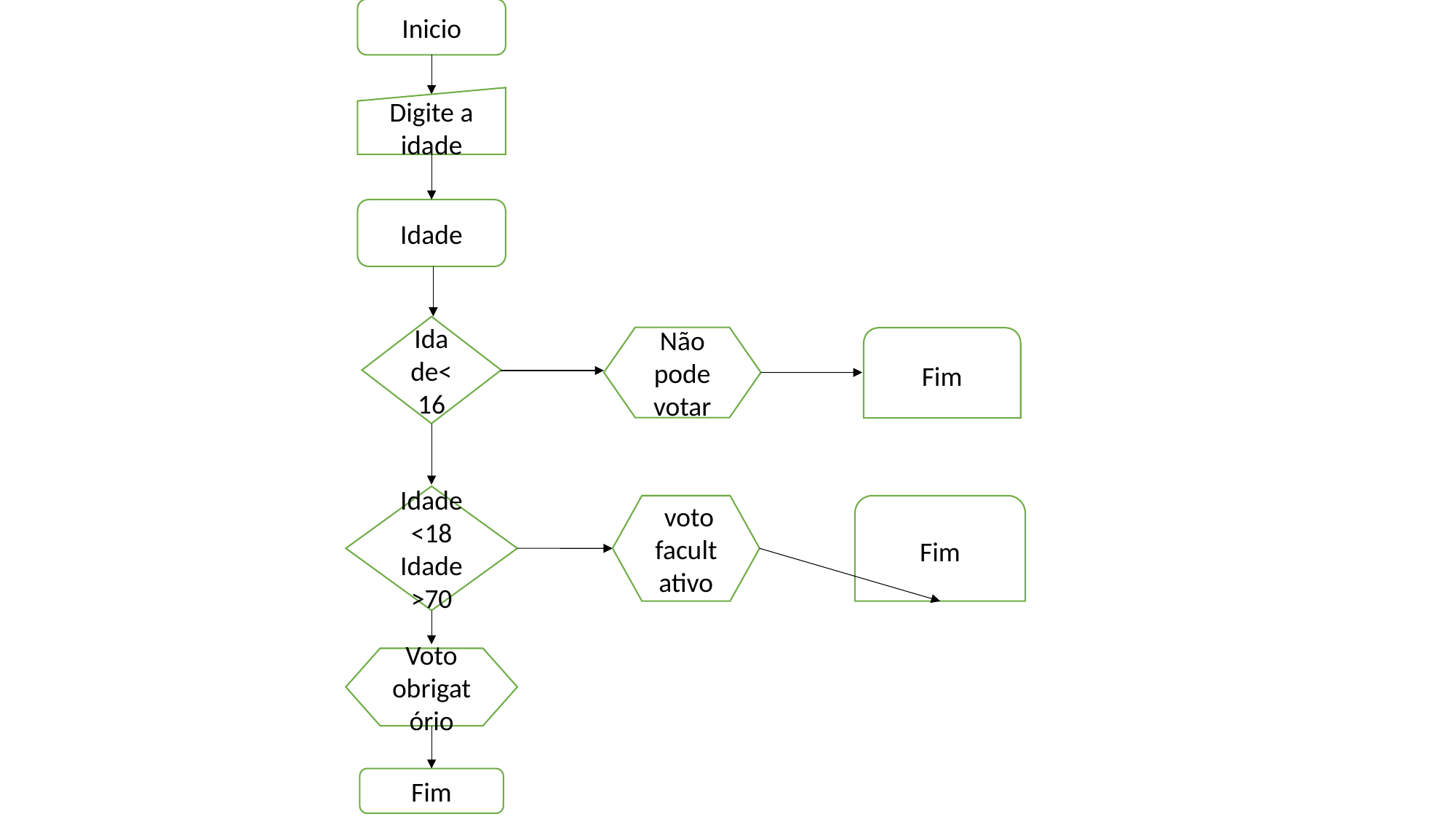

Inicio
Digite a idade
Idade
Idade<16
Não pode votar
Fim
Idade<18
Idade>70
 voto facultativo
Fim
Voto obrigatório
Fim